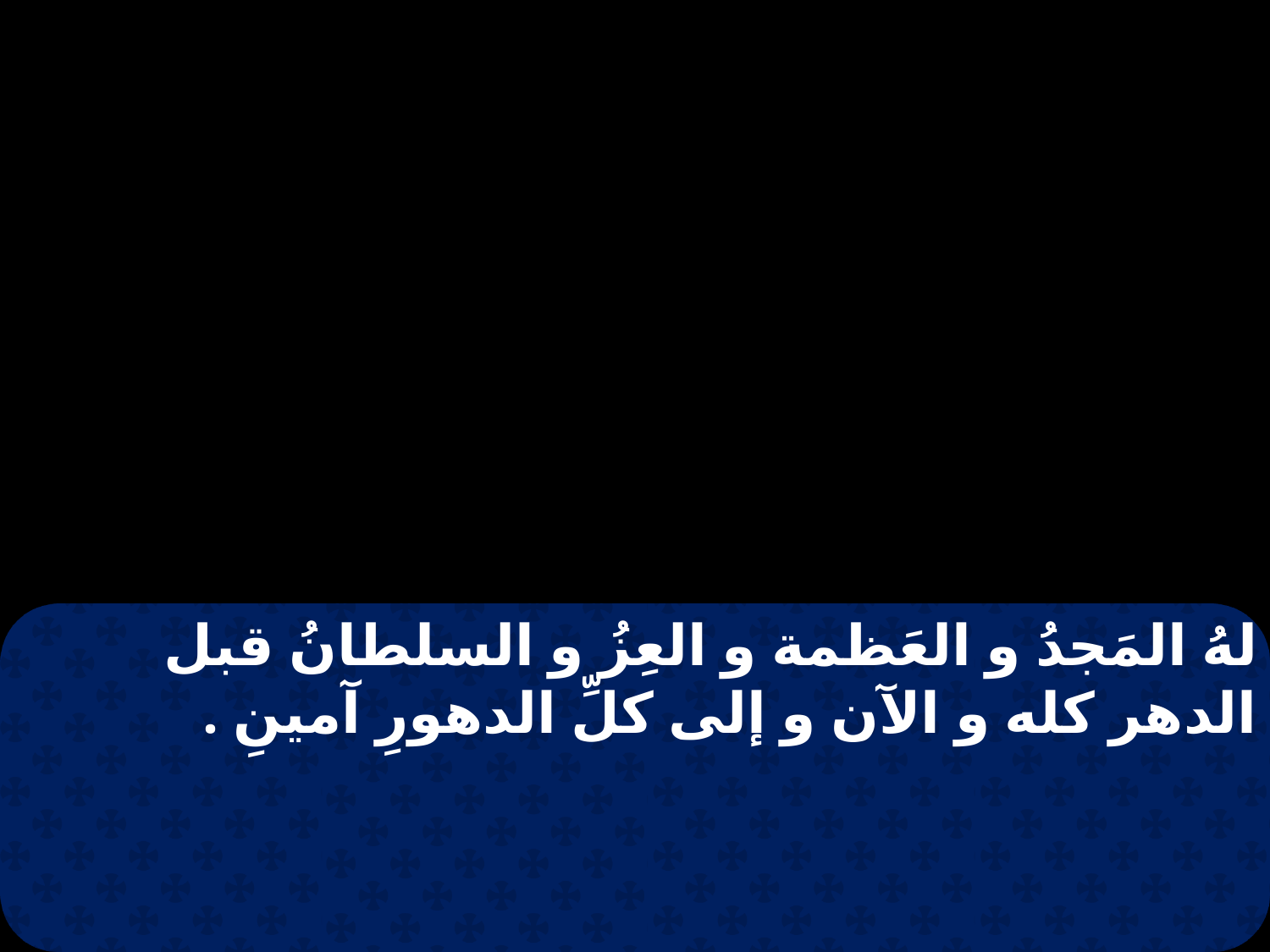

لهُ المَجدُ و العَظمة و العِزُ و السلطانُ قبل الدهر كله و الآن و إلى كلِّ الدهورِ آمينِ .